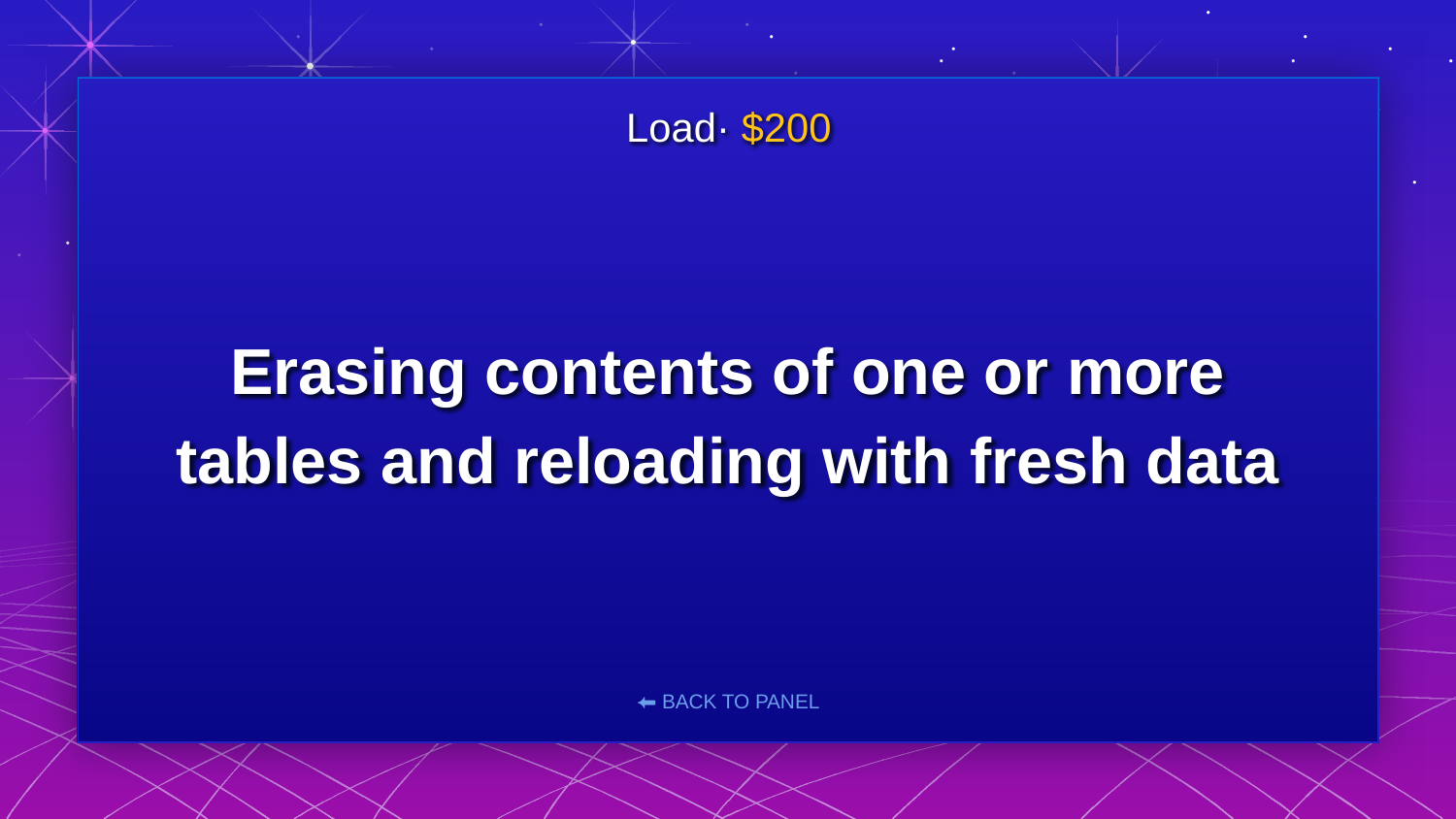

Load· $200
# Erasing contents of one or more tables and reloading with fresh data